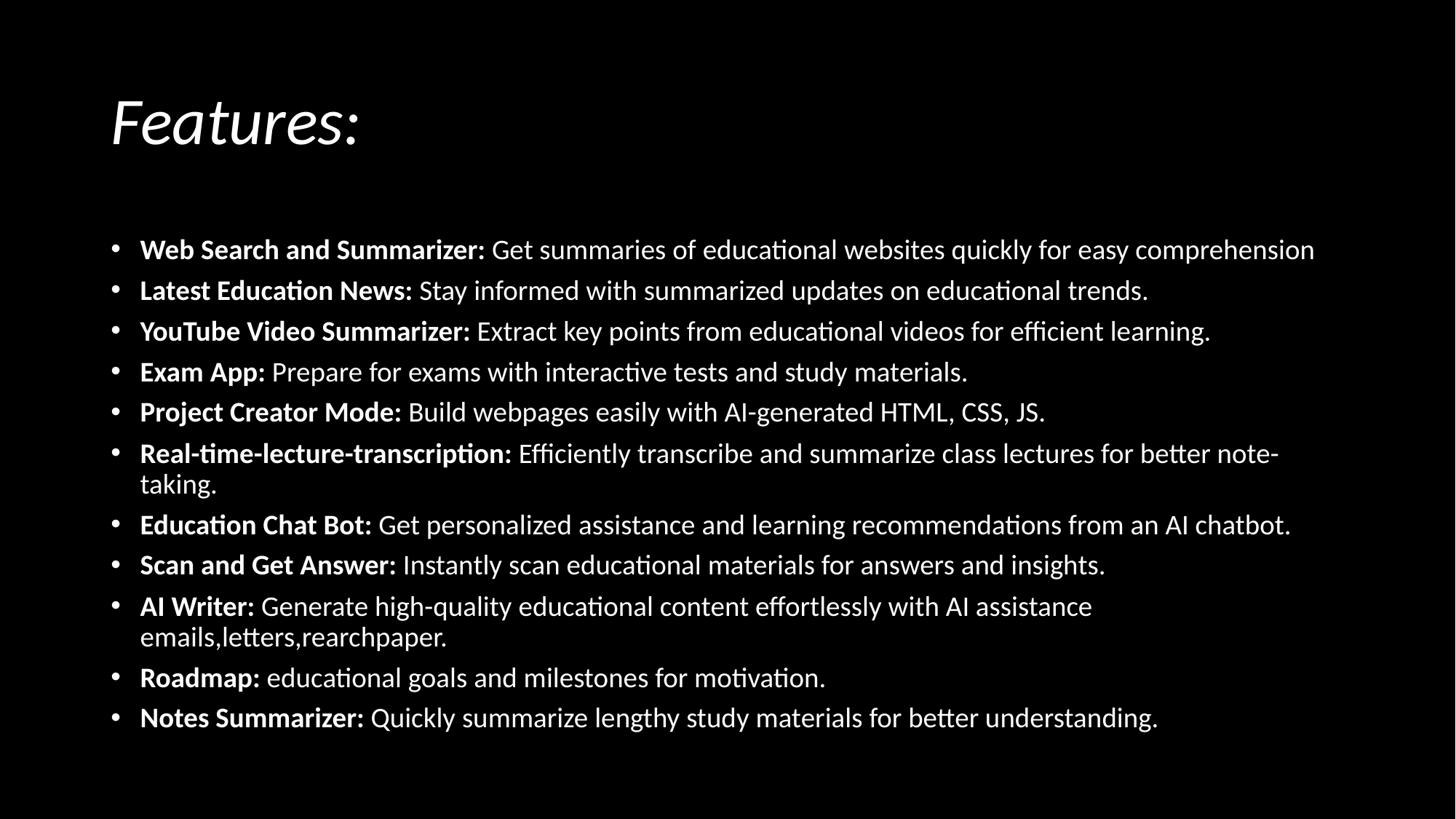

# Features:
Web Search and Summarizer: Get summaries of educational websites quickly for easy comprehension
Latest Education News: Stay informed with summarized updates on educational trends.
YouTube Video Summarizer: Extract key points from educational videos for efficient learning.
Exam App: Prepare for exams with interactive tests and study materials.
Project Creator Mode: Build webpages easily with AI-generated HTML, CSS, JS.
Real-time-lecture-transcription: Efficiently transcribe and summarize class lectures for better note-taking.
Education Chat Bot: Get personalized assistance and learning recommendations from an AI chatbot.
Scan and Get Answer: Instantly scan educational materials for answers and insights.
AI Writer: Generate high-quality educational content effortlessly with AI assistance emails,letters,rearchpaper.
Roadmap: educational goals and milestones for motivation.
Notes Summarizer: Quickly summarize lengthy study materials for better understanding.